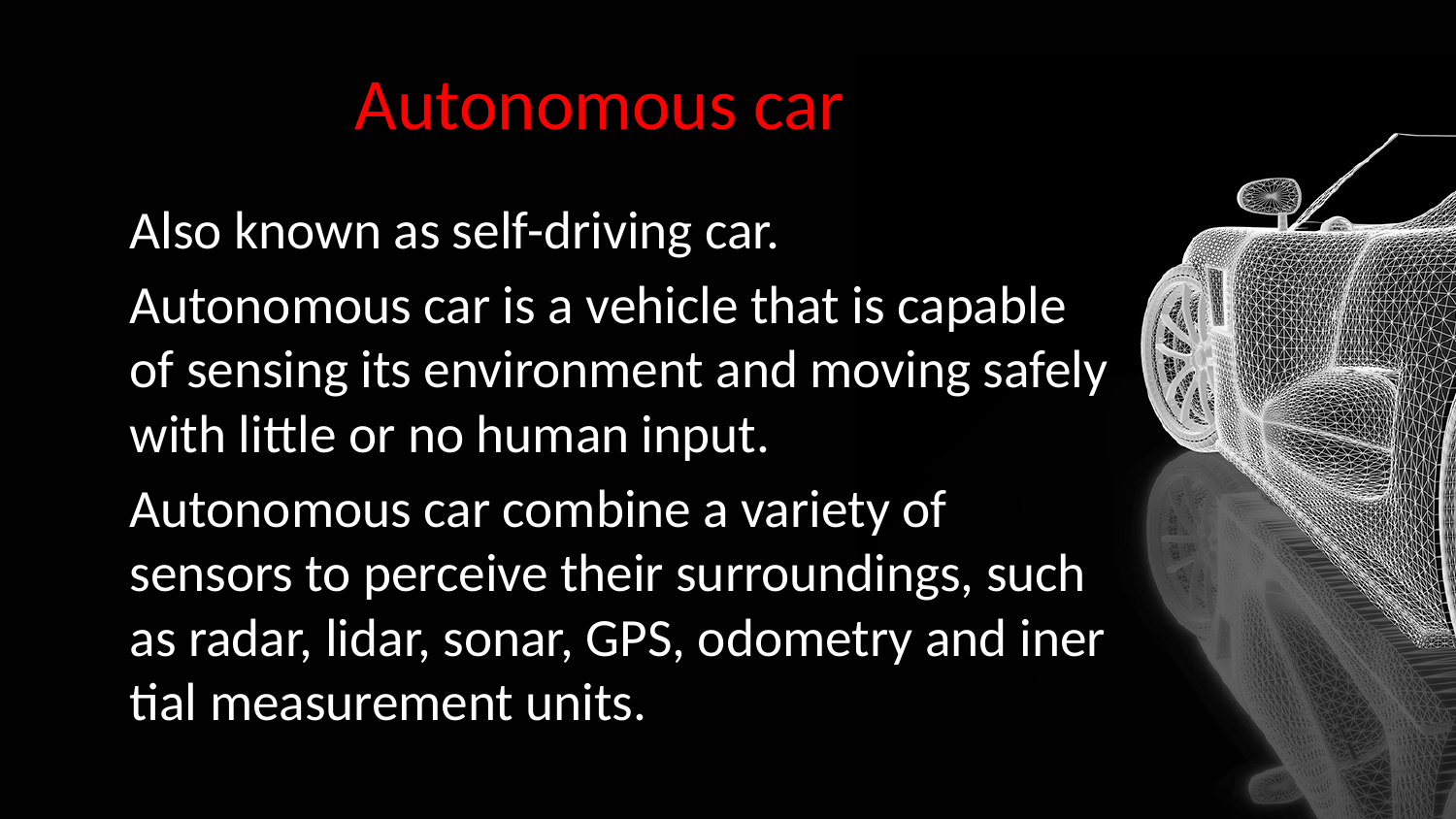

# Autonomous car
Also known as self-driving car.
Autonomous car is a vehicle that is capable of sensing its environment and moving safely with little or no human input.
Autonomous car combine a variety of sensors to perceive their surroundings, such as radar, lidar, sonar, GPS, odometry and inertial measurement units.